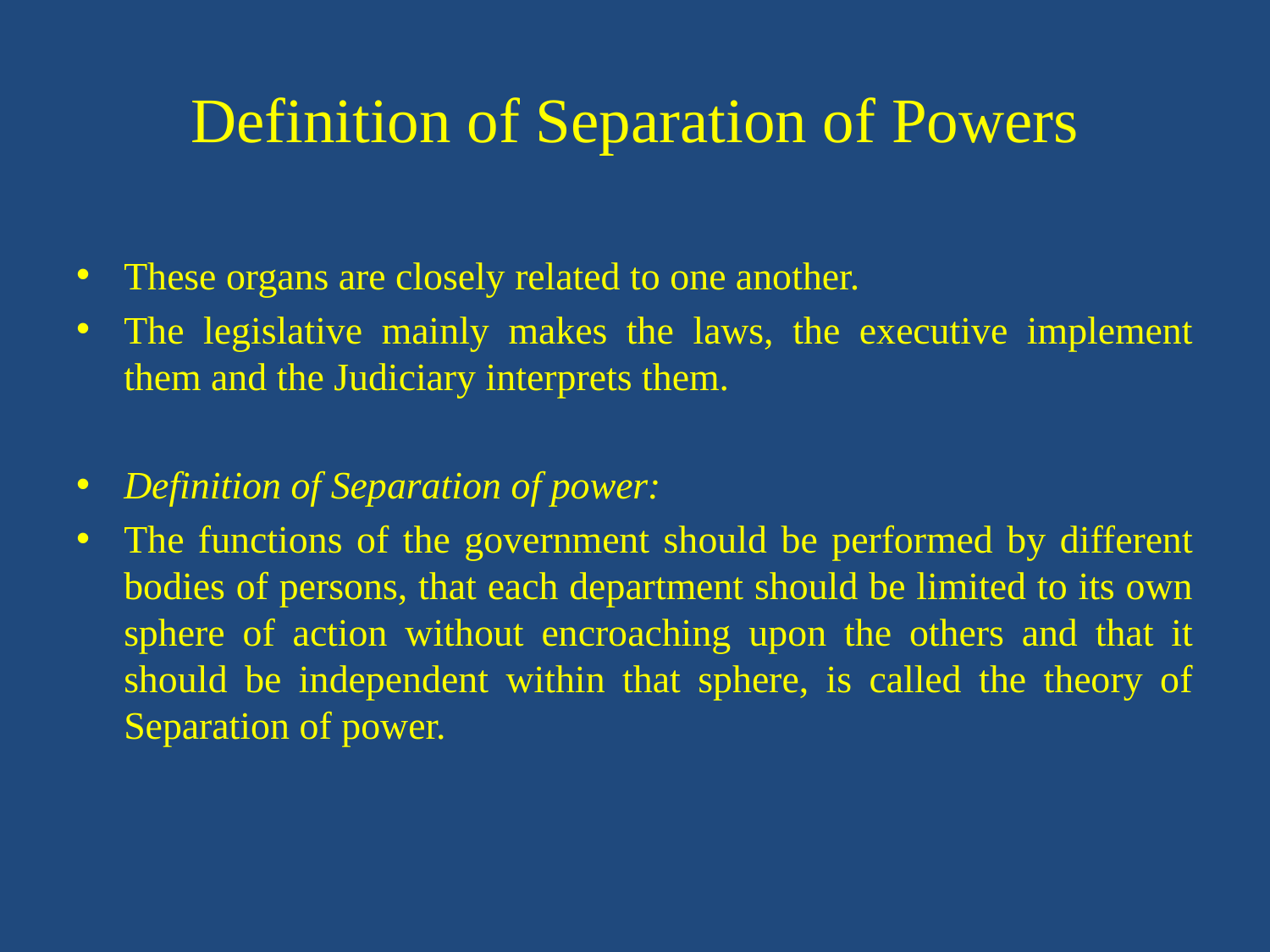

# Definition of Separation of Powers

These organs are closely related to one another.
The legislative mainly makes the laws, the executive implement them and the Judiciary interprets them.

Definition of Separation of power:
The functions of the government should be performed by different bodies of persons, that each department should be limited to its own sphere of action without encroaching upon the others and that it should be independent within that sphere, is called the theory of Separation of power.